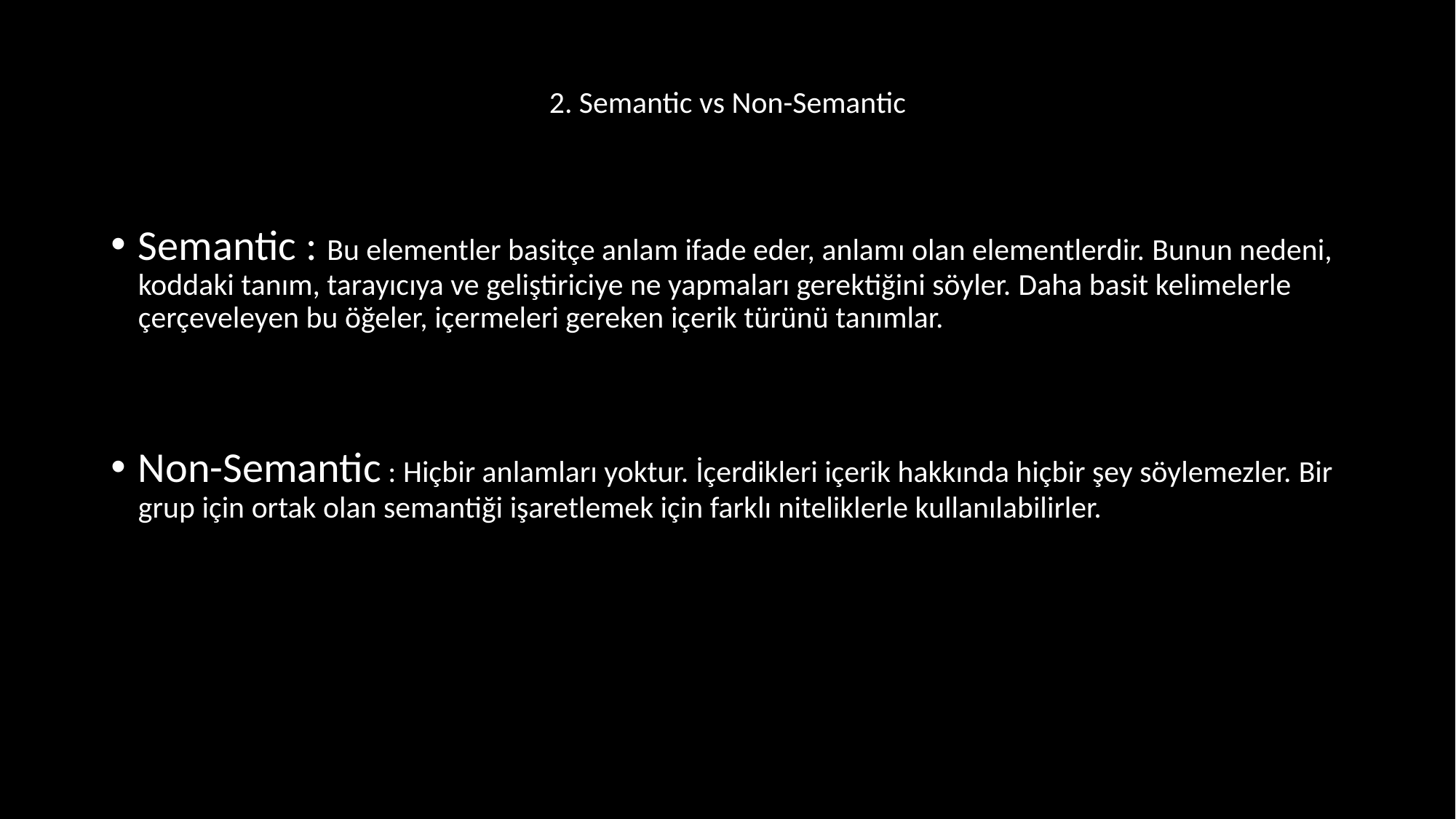

# 2. Semantic vs Non-Semantic
Semantic : Bu elementler basitçe anlam ifade eder, anlamı olan elementlerdir. Bunun nedeni, koddaki tanım, tarayıcıya ve geliştiriciye ne yapmaları gerektiğini söyler. Daha basit kelimelerle çerçeveleyen bu öğeler, içermeleri gereken içerik türünü tanımlar.

Non-Semantic : Hiçbir anlamları yoktur. İçerdikleri içerik hakkında hiçbir şey söylemezler. Bir grup için ortak olan semantiği işaretlemek için farklı niteliklerle kullanılabilirler.